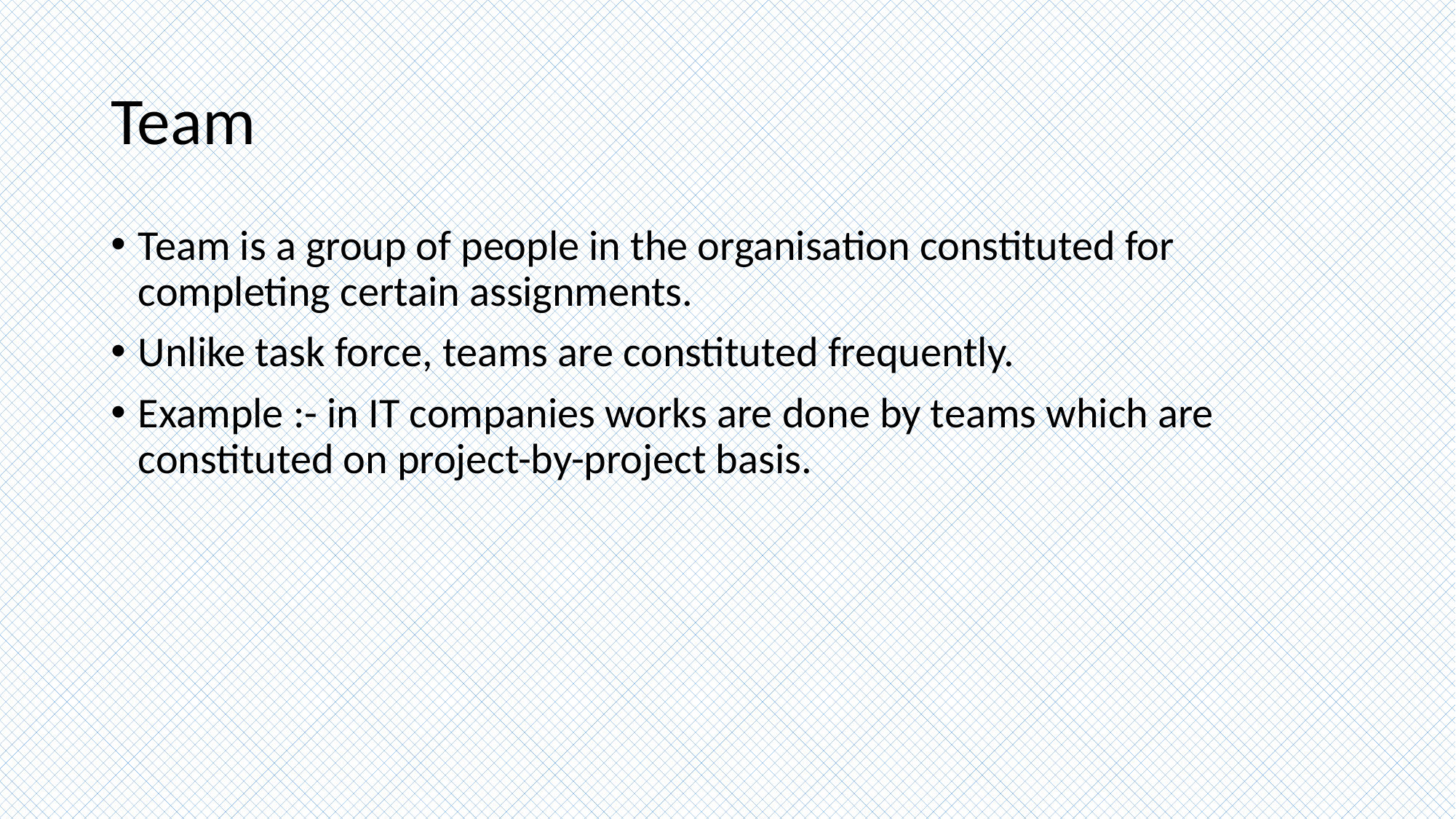

# Team
Team is a group of people in the organisation constituted for completing certain assignments.
Unlike task force, teams are constituted frequently.
Example :- in IT companies works are done by teams which are constituted on project-by-project basis.